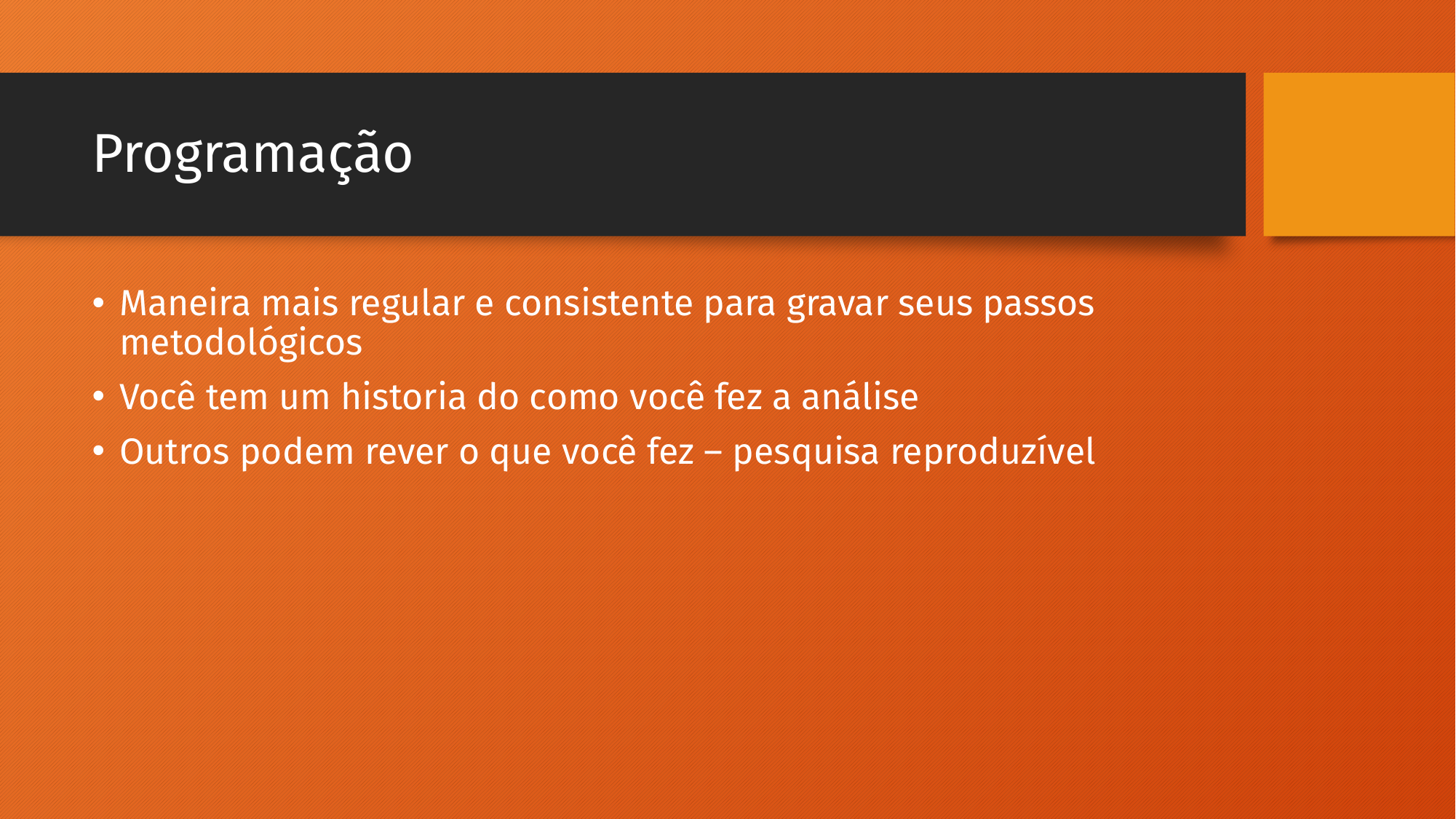

# Programação
Maneira mais regular e consistente para gravar seus passos metodológicos
Você tem um historia do como você fez a análise
Outros podem rever o que você fez – pesquisa reproduzível